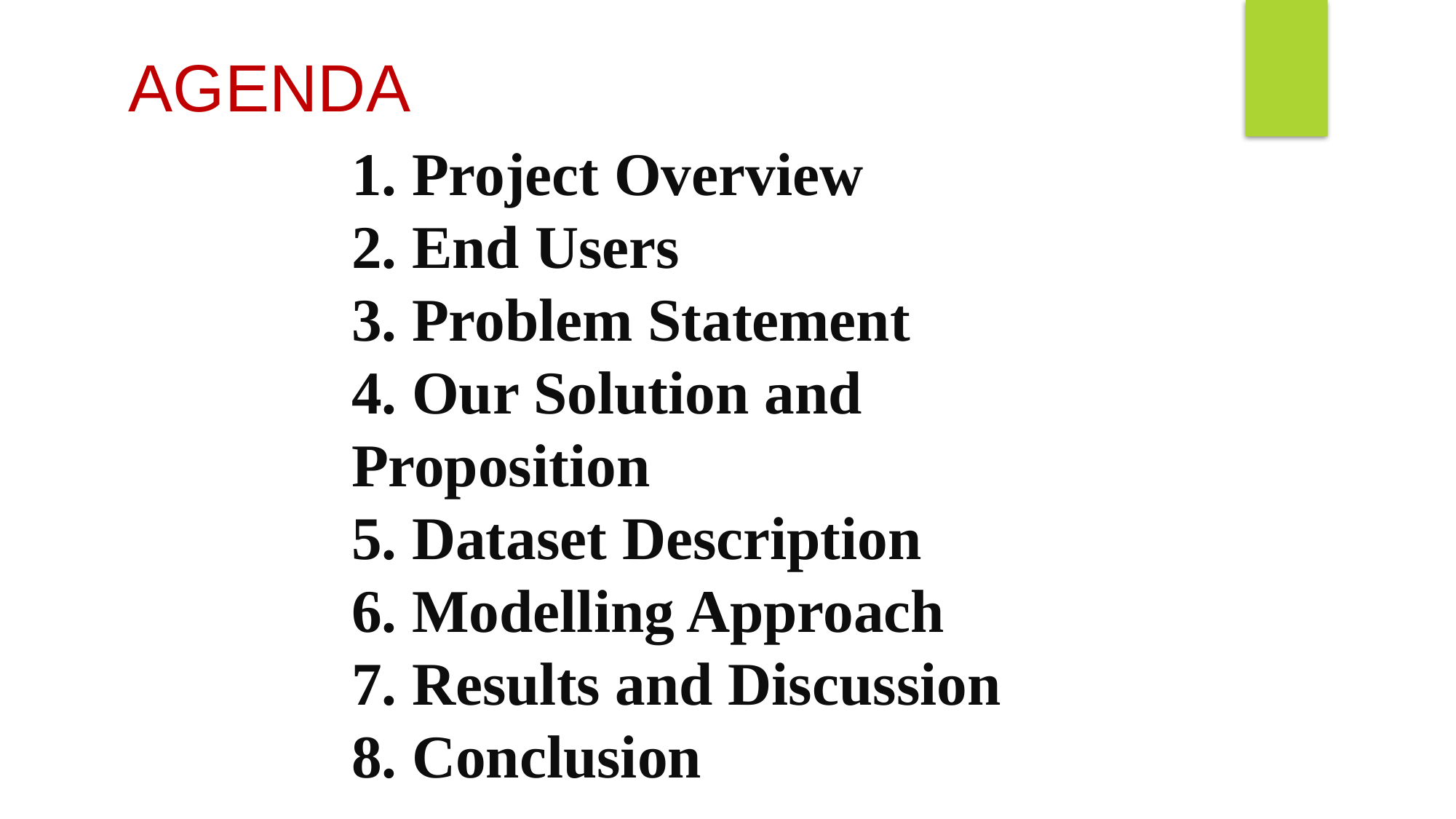

AGENDA

 Project Overview
 End Users
 Problem Statement
 Our Solution and Proposition
 Dataset Description
 Modelling Approach
 Results and Discussion
 Conclusion